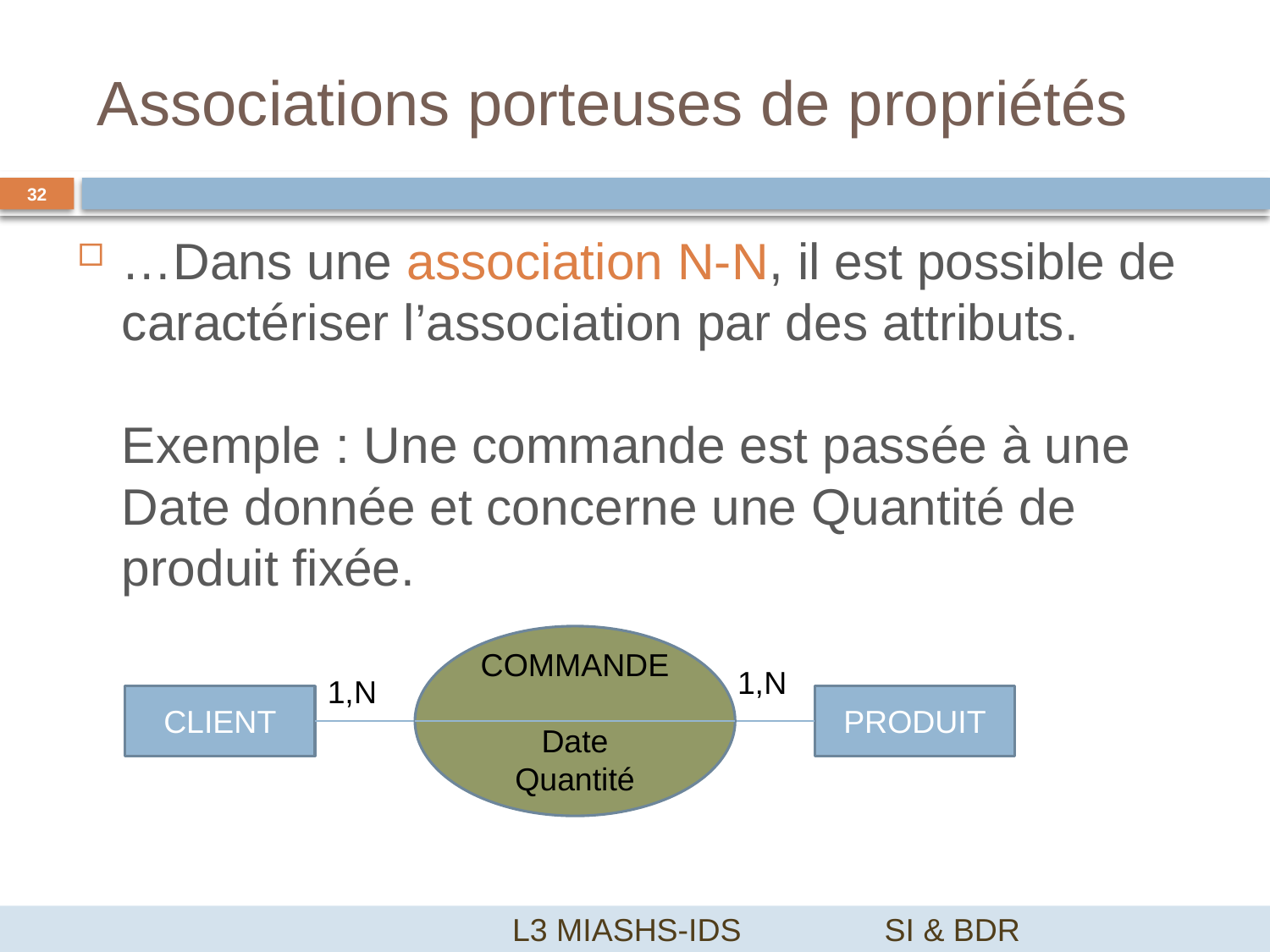

# Associations porteuses de propriétés
32
…Dans une association N-N, il est possible de caractériser l’association par des attributs.
Exemple : Une commande est passée à une Date donnée et concerne une Quantité de produit fixée.

COMMANDE

Date
Quantité
1,N
1,N
CLIENT
PRODUIT
		 L3 MIASHS-IDS		SI & BDR